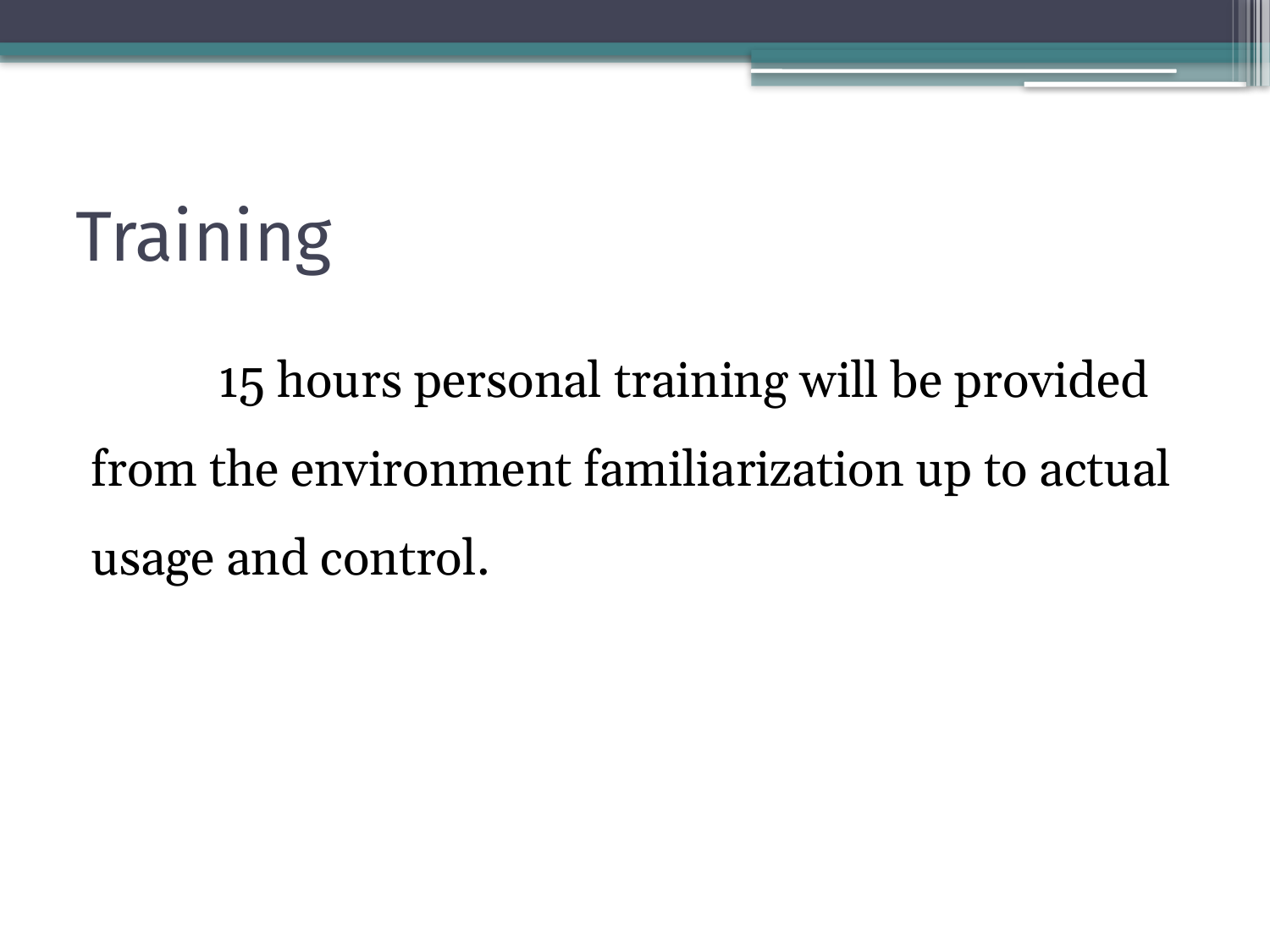

# Training
	15 hours personal training will be provided from the environment familiarization up to actual usage and control.